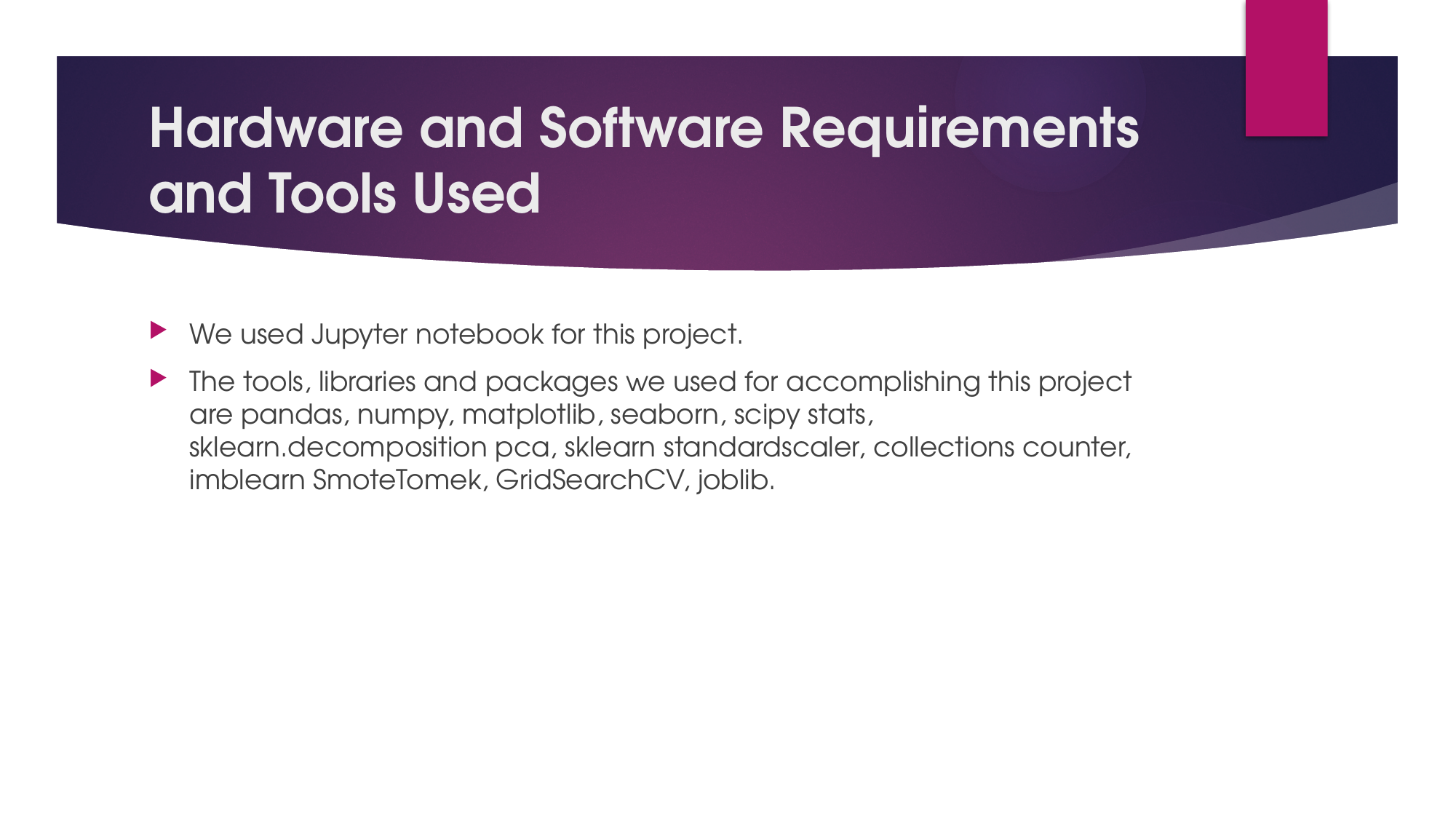

# Hardware and Software Requirements and Tools Used
We used Jupyter notebook for this project.
The tools, libraries and packages we used for accomplishing this project are pandas, numpy, matplotlib, seaborn, scipy stats, sklearn.decomposition pca, sklearn standardscaler, collections counter, imblearn SmoteTomek, GridSearchCV, joblib.